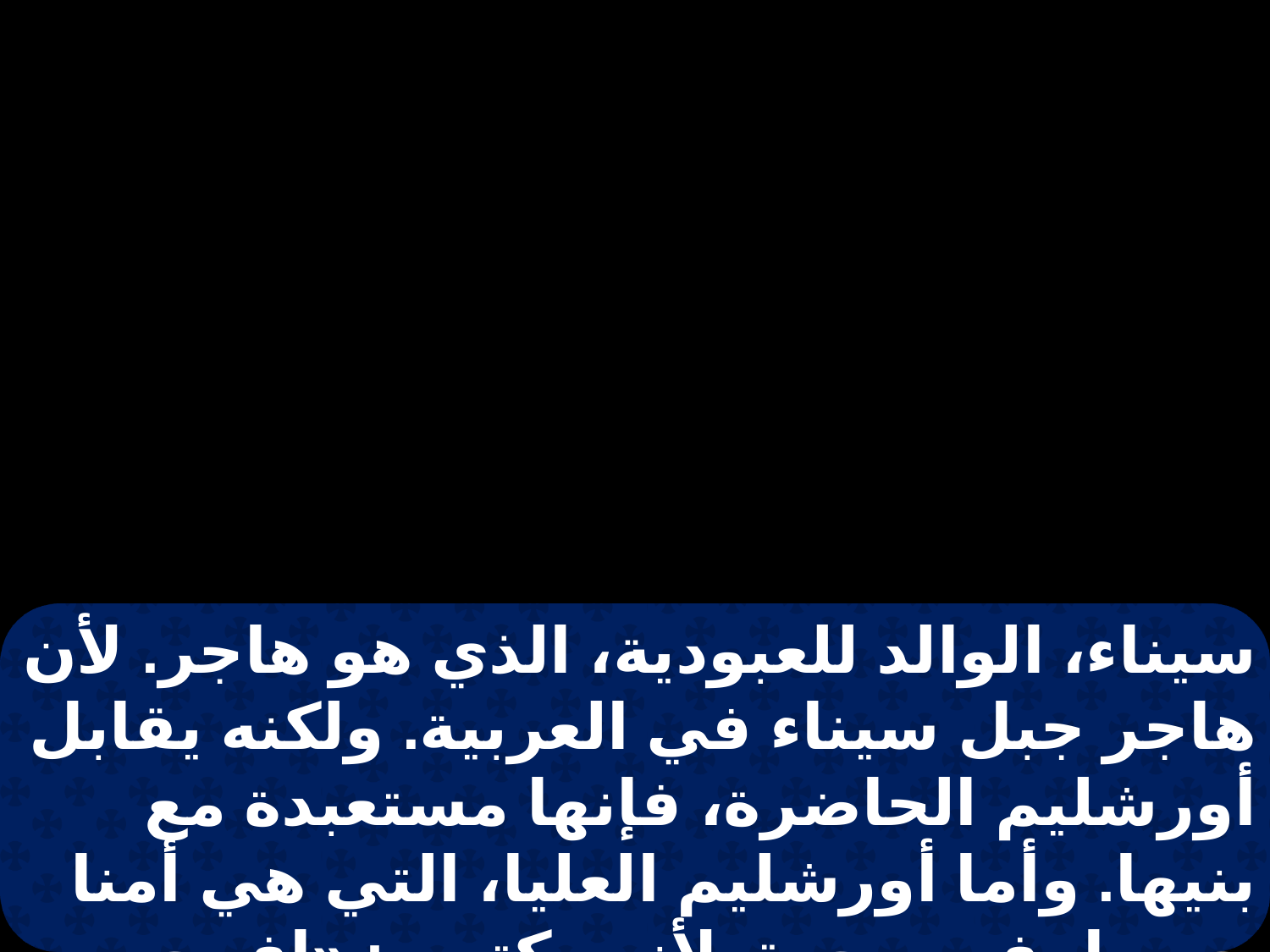

سيناء، الوالد للعبودية، الذي هو هاجر. لأن هاجر جبل سيناء في العربية. ولكنه يقابل أورشليم الحاضرة، فإنها مستعبدة مع بنيها. وأما أورشليم العليا، التي هي أمنا جميعا، فهي حرة. لأنه مكتوب: «افرحي أيتها العاقر التي